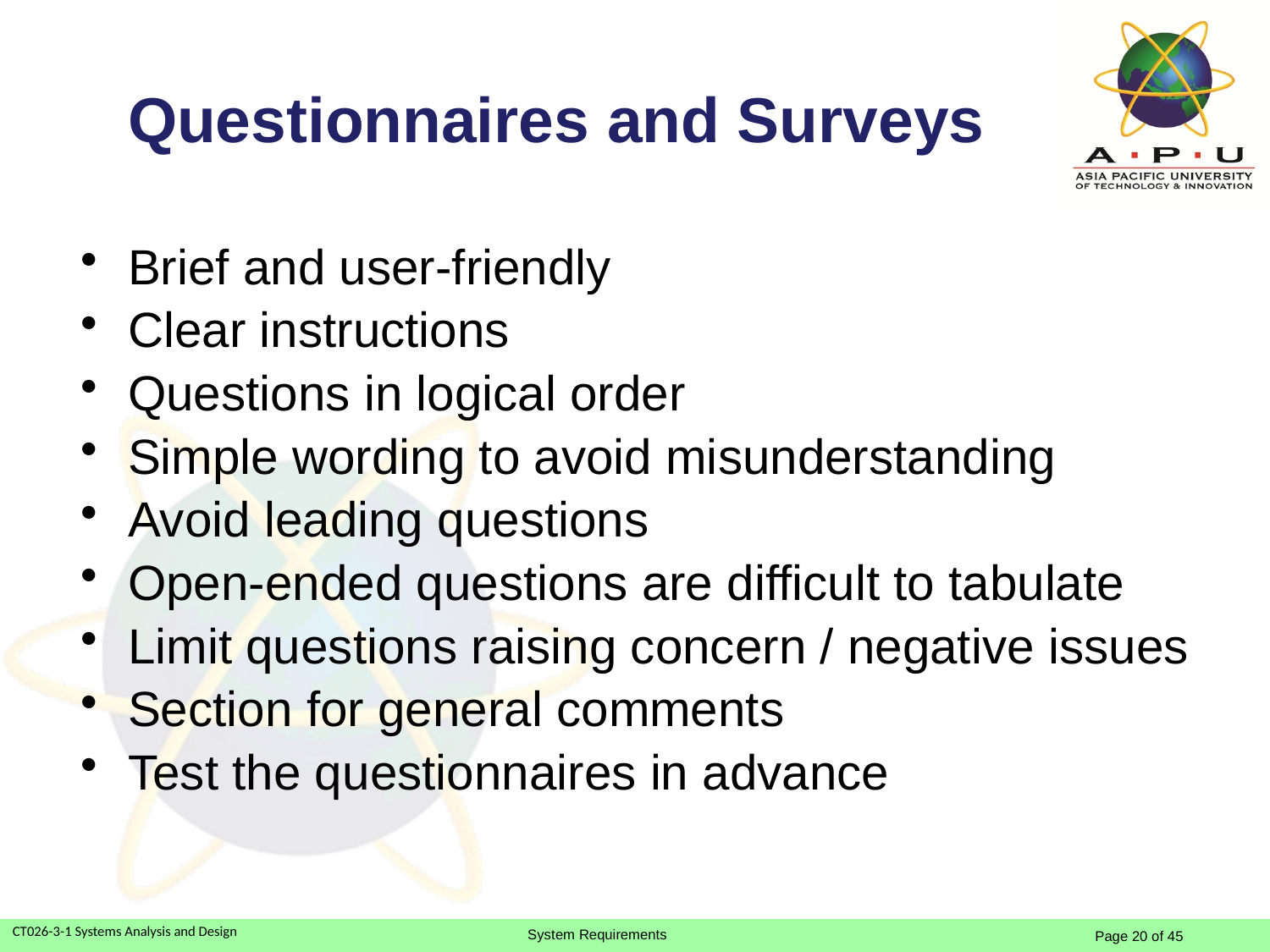

# Questionnaires and Surveys
Brief and user-friendly
Clear instructions
Questions in logical order
Simple wording to avoid misunderstanding
Avoid leading questions
Open-ended questions are difficult to tabulate
Limit questions raising concern / negative issues
Section for general comments
Test the questionnaires in advance